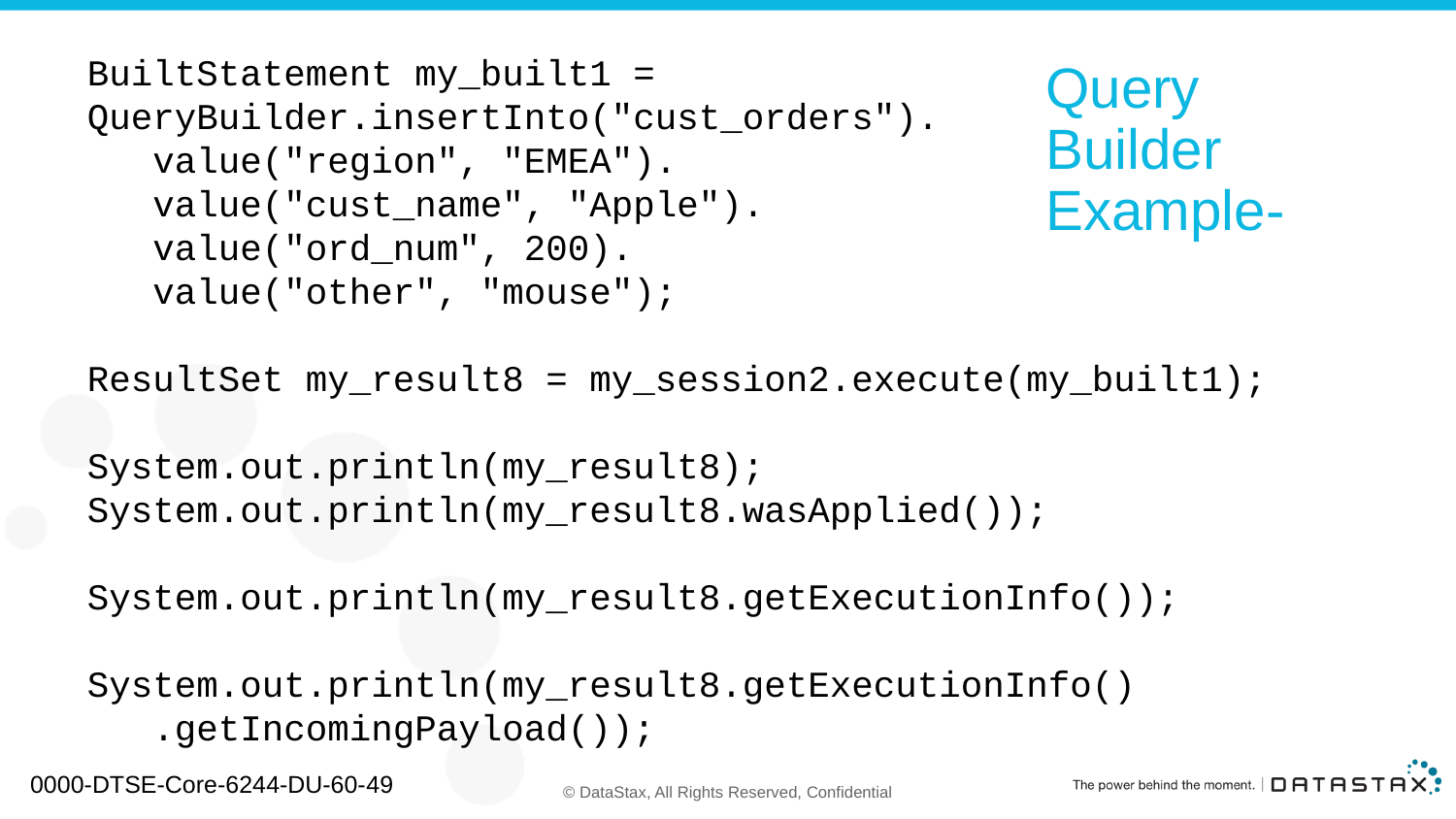

BuiltStatement my_built1 = QueryBuilder.insertInto("cust_orders").
   value("region", "EMEA").
   value("cust_name", "Apple").
   value("ord_num", 200).
   value("other", "mouse");

ResultSet my_result8 = my_session2.execute(my_built1);

System.out.println(my_result8);
System.out.println(my_result8.wasApplied());
         System.out.println(my_result8.getExecutionInfo());
         System.out.println(my_result8.getExecutionInfo()
   .getIncomingPayload());
# Query Builder Example-
0000-DTSE-Core-6244-DU-60-49